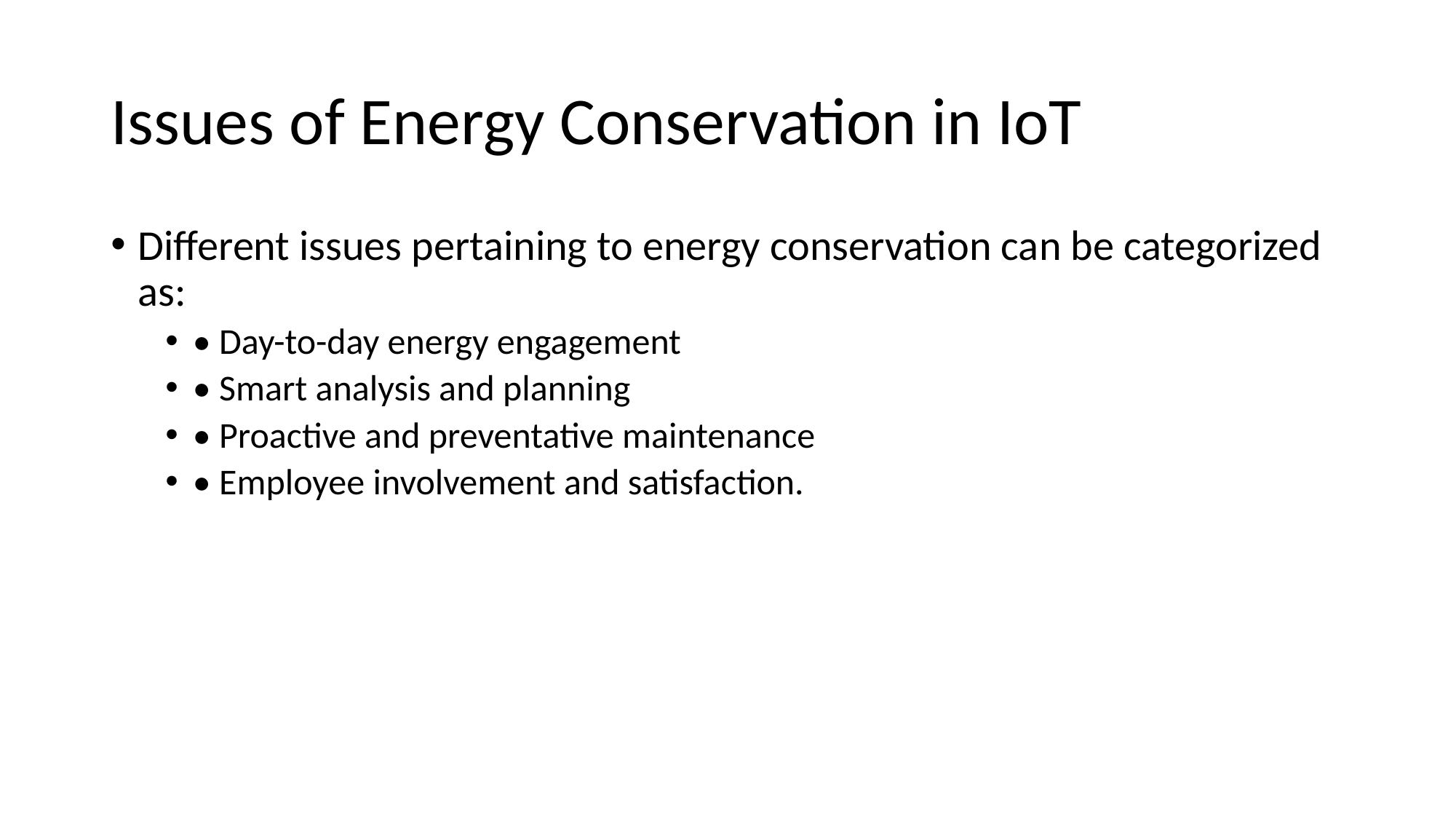

# Issues of Energy Conservation in IoT
Different issues pertaining to energy conservation can be categorized as:
• Day-to-day energy engagement
• Smart analysis and planning
• Proactive and preventative maintenance
• Employee involvement and satisfaction.